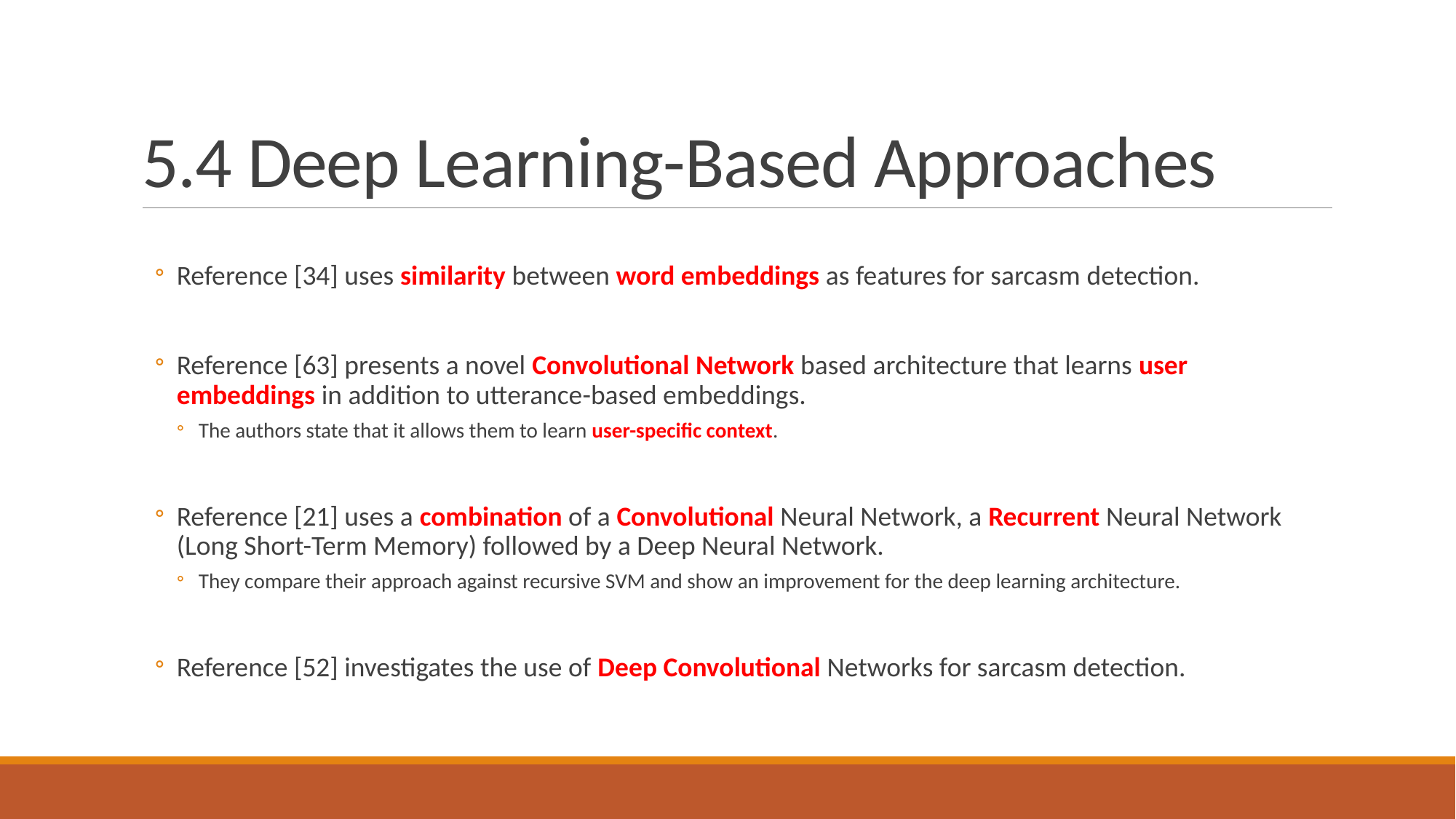

# 5.4 Deep Learning-Based Approaches

Reference [34] uses similarity between word embeddings as features for sarcasm detection.

Reference [63] presents a novel Convolutional Network based architecture that learns user embeddings in addition to utterance-based embeddings.
The authors state that it allows them to learn user-specific context.

Reference [21] uses a combination of a Convolutional Neural Network, a Recurrent Neural Network (Long Short-Term Memory) followed by a Deep Neural Network.
They compare their approach against recursive SVM and show an improvement for the deep learning architecture.

Reference [52] investigates the use of Deep Convolutional Networks for sarcasm detection.